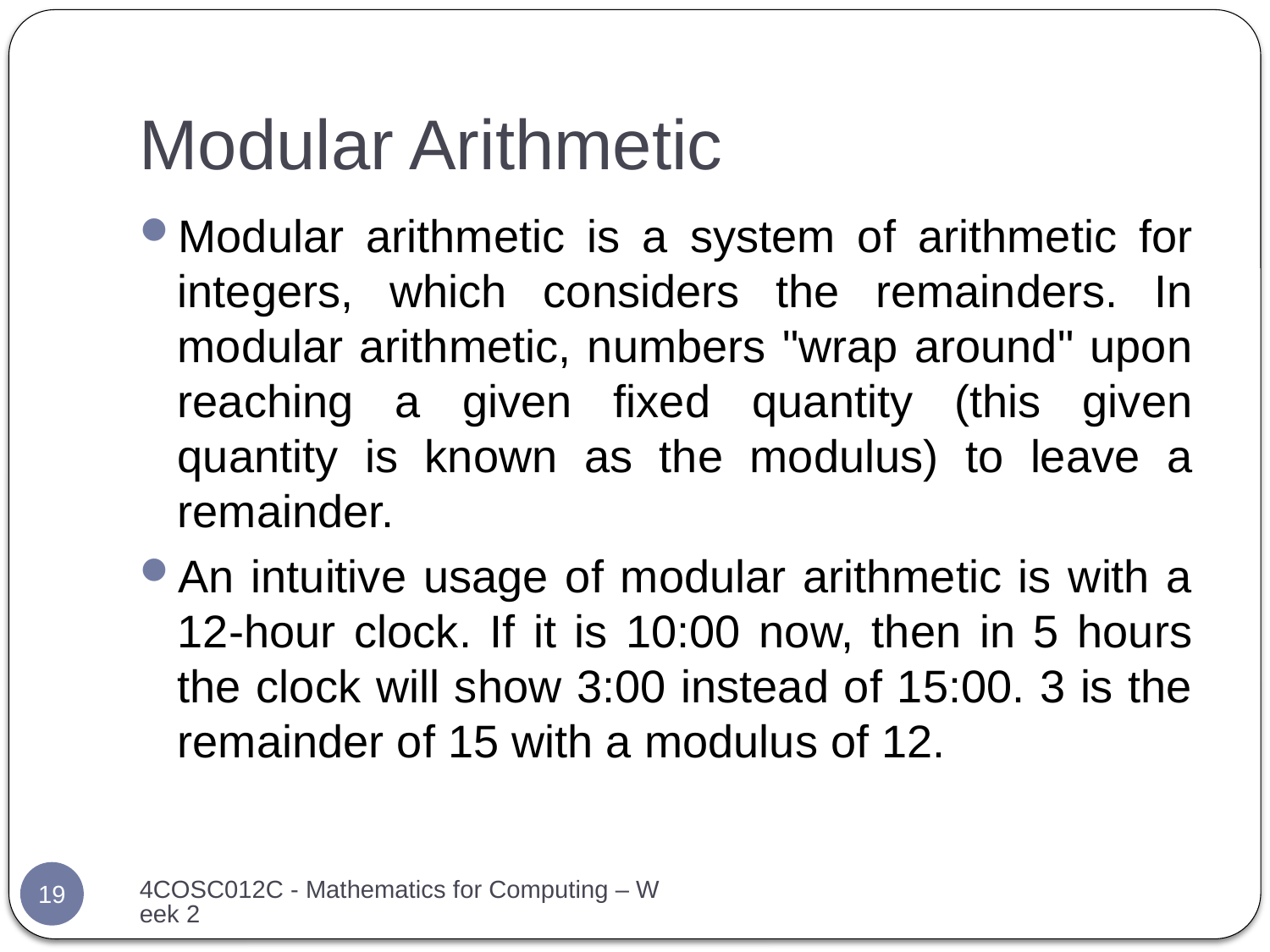

# Modular Arithmetic
Modular arithmetic is a system of arithmetic for integers, which considers the remainders. In modular arithmetic, numbers "wrap around" upon reaching a given fixed quantity (this given quantity is known as the modulus) to leave a remainder.
An intuitive usage of modular arithmetic is with a 12-hour clock. If it is 10:00 now, then in 5 hours the clock will show 3:00 instead of 15:00. 3 is the remainder of 15 with a modulus of 12.

4COSC012C - Mathematics for Computing – Week 2
19